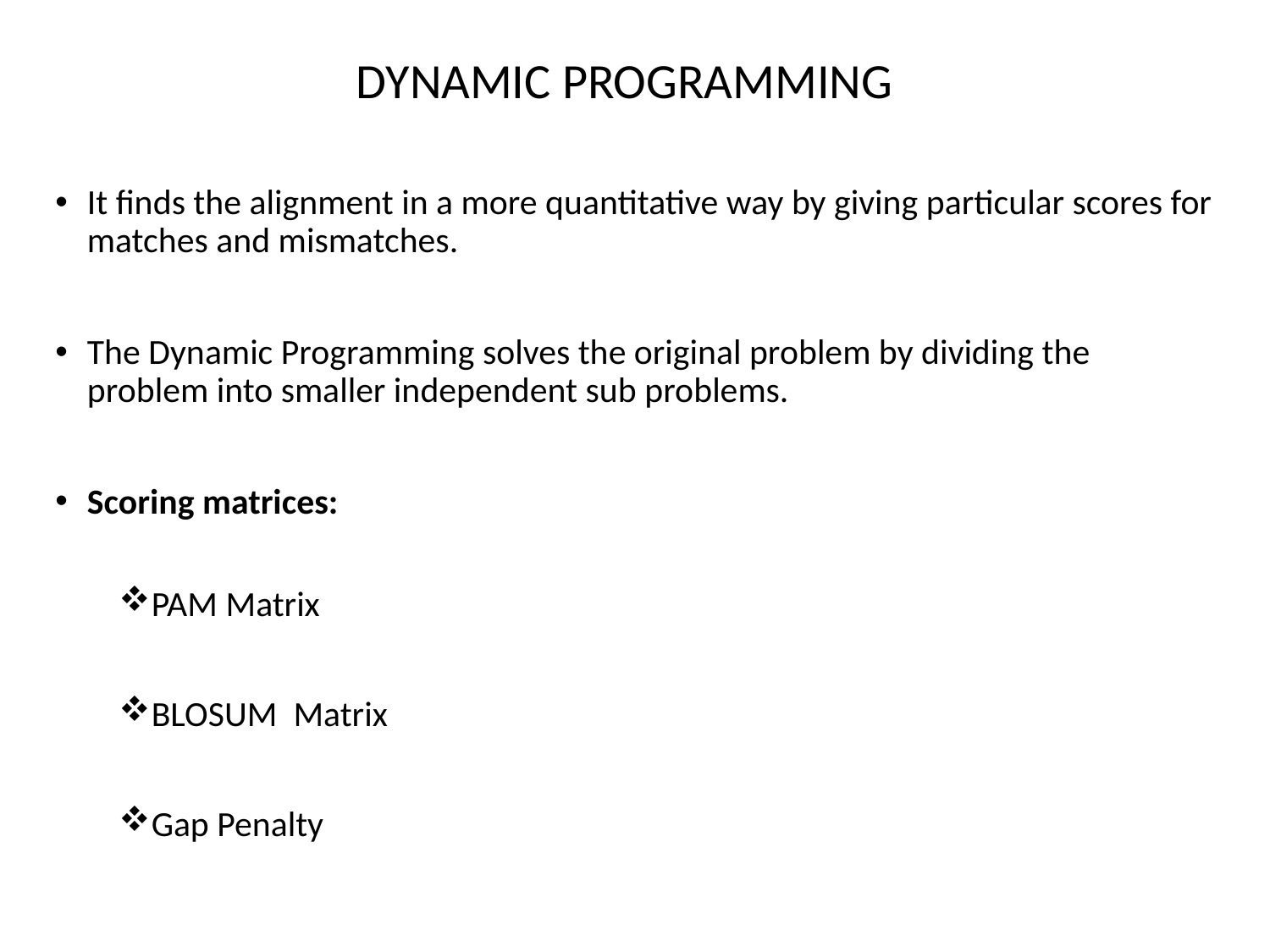

# DYNAMIC PROGRAMMING
It finds the alignment in a more quantitative way by giving particular scores for matches and mismatches.

The Dynamic Programming solves the original problem by dividing the problem into smaller independent sub problems.

Scoring matrices:

PAM Matrix

BLOSUM  Matrix

Gap Penalty

33